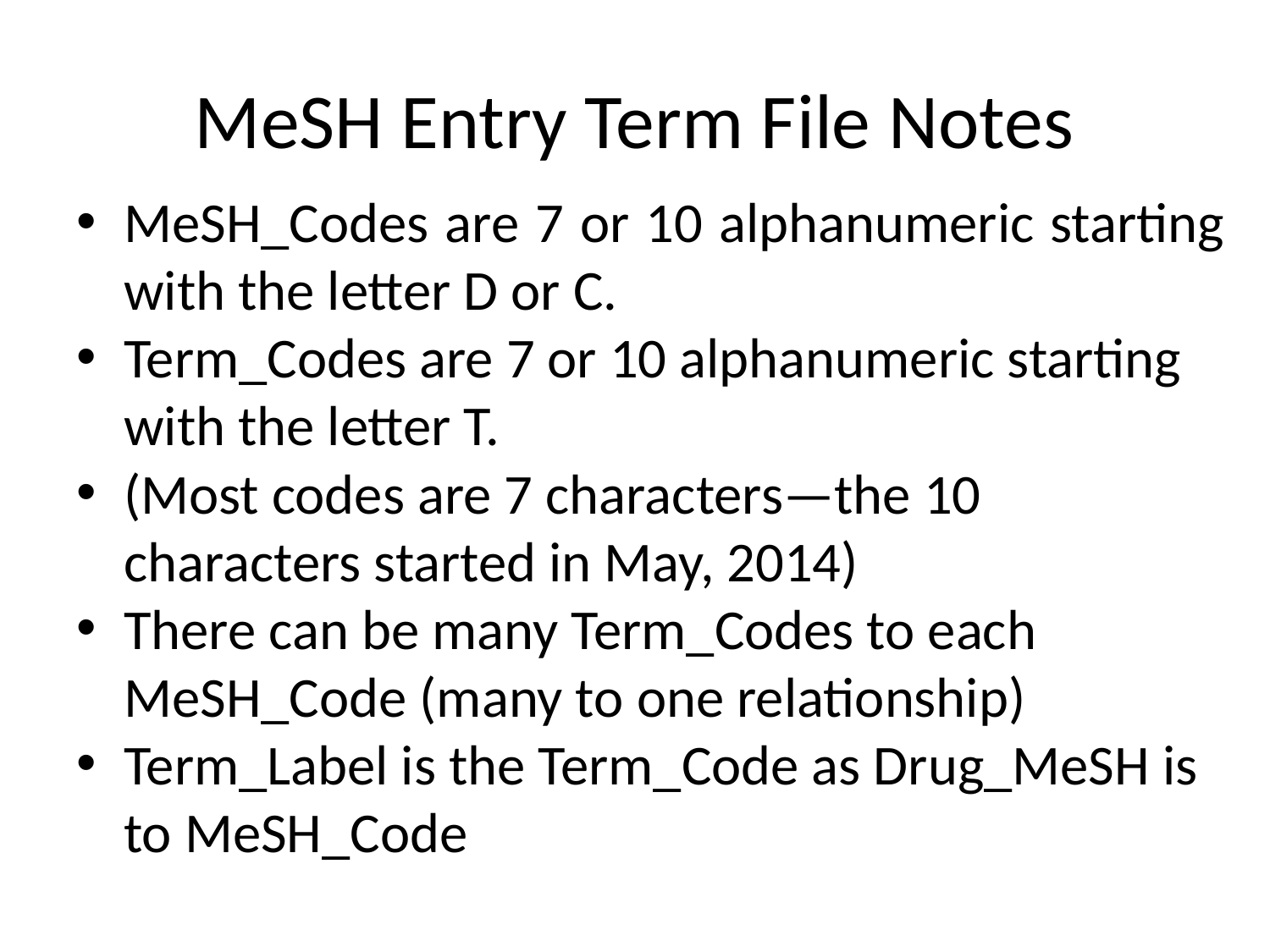

# MeSH Entry Term File Notes
MeSH_Codes are 7 or 10 alphanumeric starting with the letter D or C.
Term_Codes are 7 or 10 alphanumeric starting with the letter T.
(Most codes are 7 characters—the 10 characters started in May, 2014)
There can be many Term_Codes to each MeSH_Code (many to one relationship)
Term_Label is the Term_Code as Drug_MeSH is to MeSH_Code